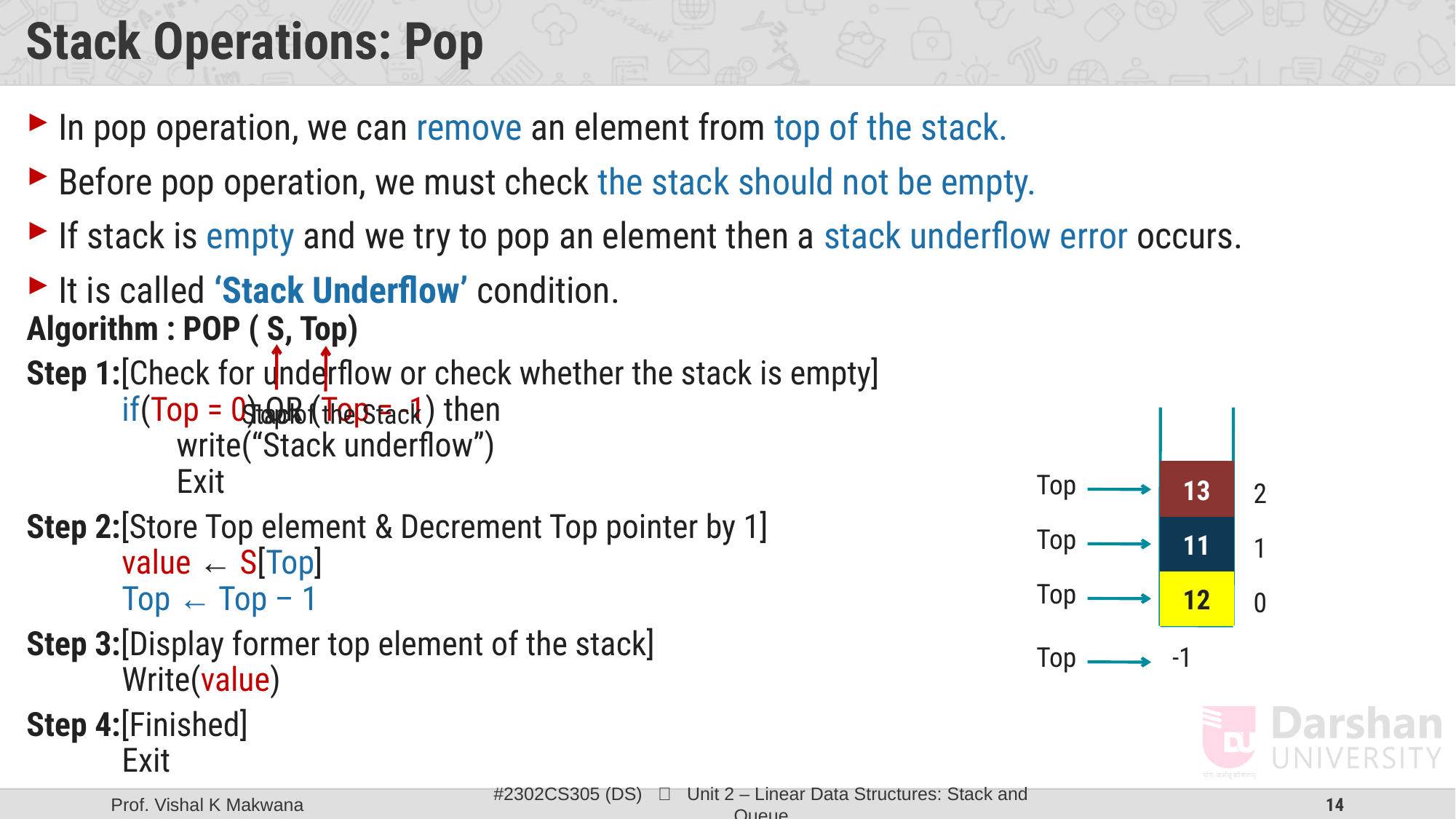

# Stack Operations: Pop
In pop operation, we can remove an element from top of the stack.
Before pop operation, we must check the stack should not be empty.
If stack is empty and we try to pop an element then a stack underflow error occurs.
It is called ‘Stack Underflow’ condition.
Algorithm : POP ( S, Top)
Step 1:[Check for underflow or check whether the stack is empty]
if(Top = 0) OR (Top = -1) then
write(“Stack underflow”)
Exit
Step 2:[Store Top element & Decrement Top pointer by 1]
value ← S[Top]
Top ← Top – 1
Step 3:[Display former top element of the stack]
Write(value)
Step 4:[Finished]
Exit
Stack
Top of the Stack
13
Top
2
11
Top
1
12
Top
0
Top
-1